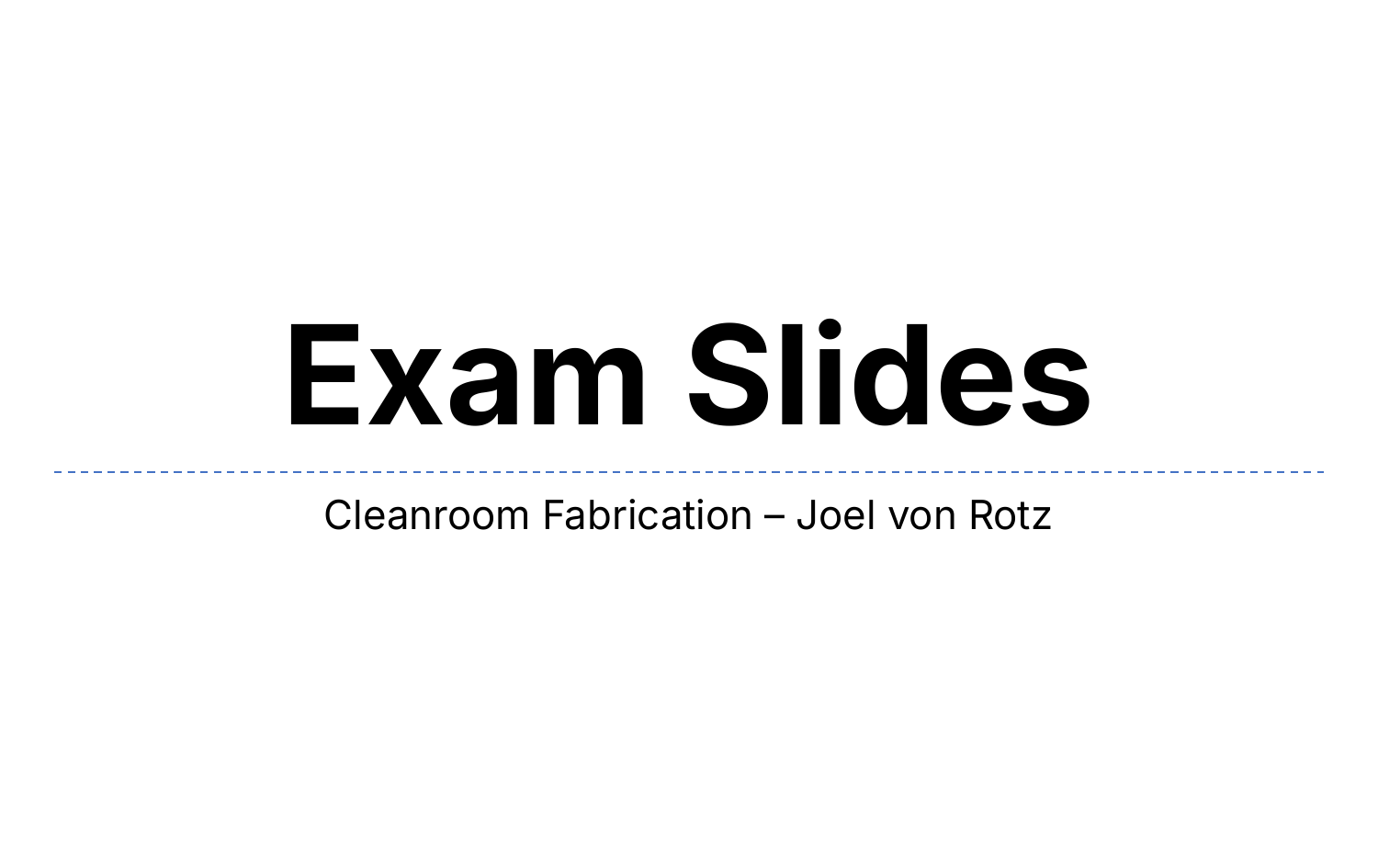

# Exam Slides
Cleanroom Fabrication – Joel von Rotz